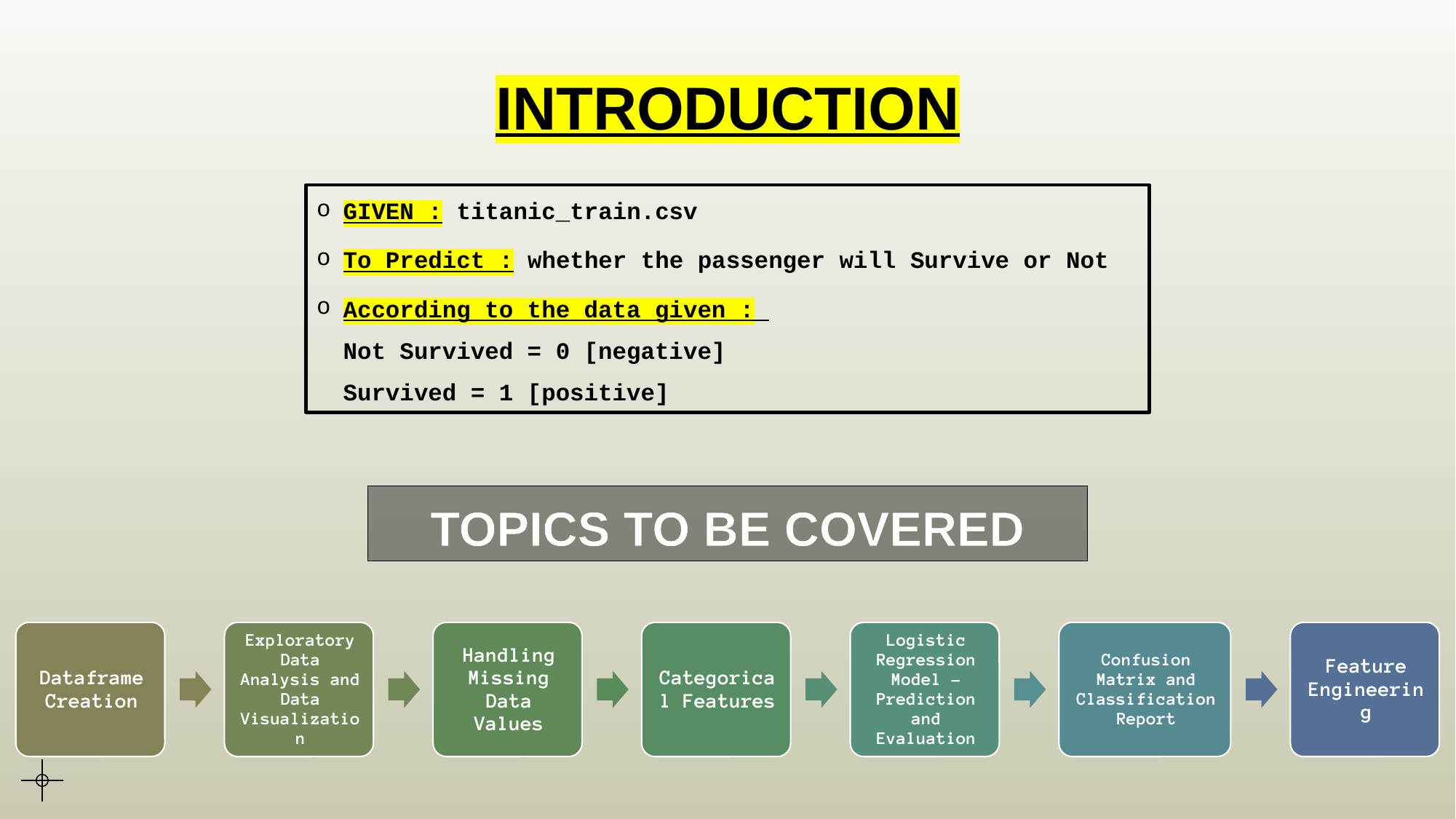

# INTRODUCTION
GIVEN : titanic_train.csv
To Predict : whether the passenger will Survive or Not
According to the data given :
Not Survived = 0 [negative]
Survived = 1 [positive]

TOPICS TO BE COVERED
Dataframe Creation

Exploratory Data Analysis and Data Visualization

Handling Missing Data Values

Categorical Features

Logistic Regression Model – Prediction and Evaluation

Confusion Matrix and Classification Report

Feature Engineering